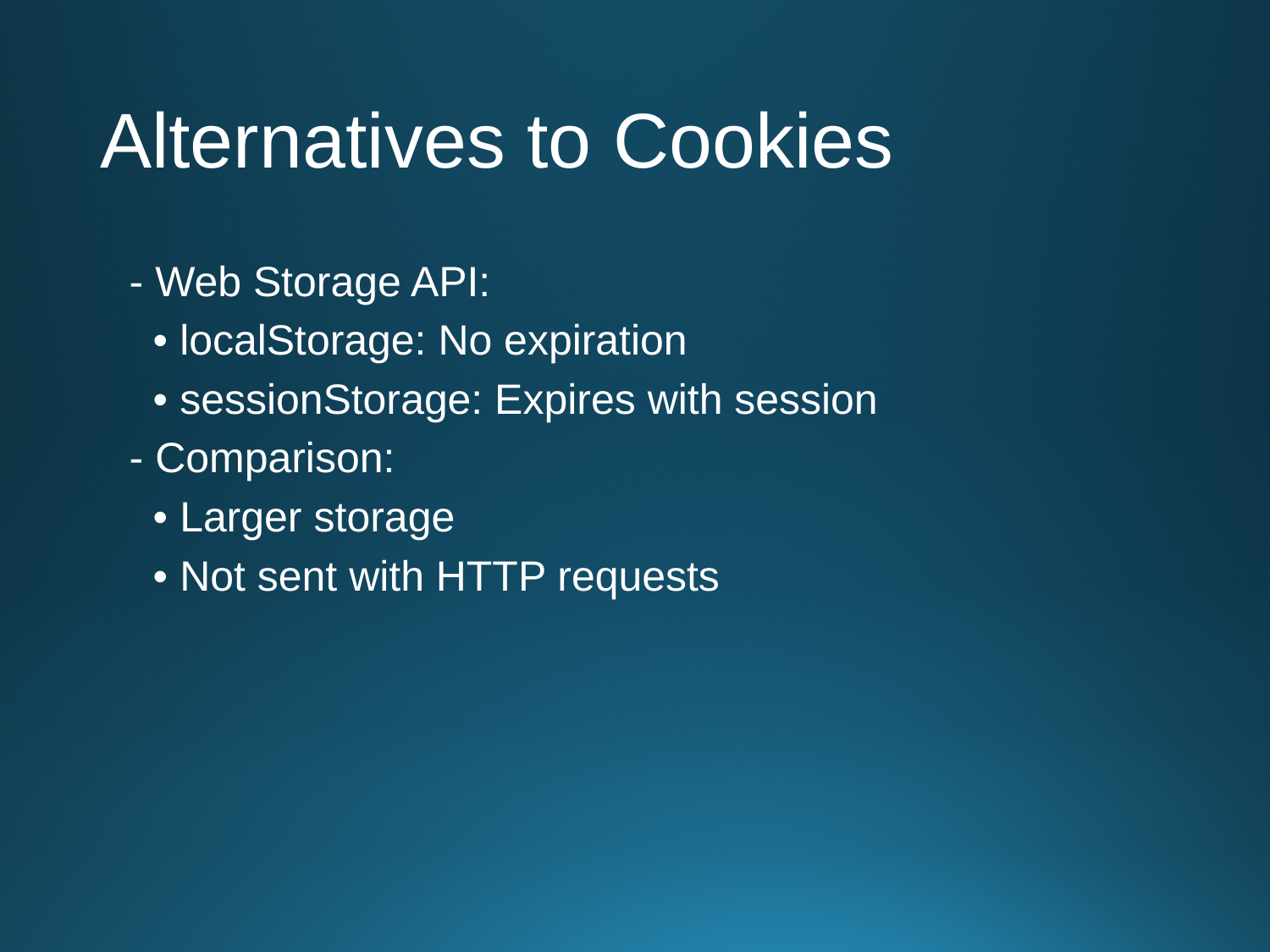

# Alternatives to Cookies
- Web Storage API:
  • localStorage: No expiration
  • sessionStorage: Expires with session
- Comparison:
  • Larger storage
  • Not sent with HTTP requests